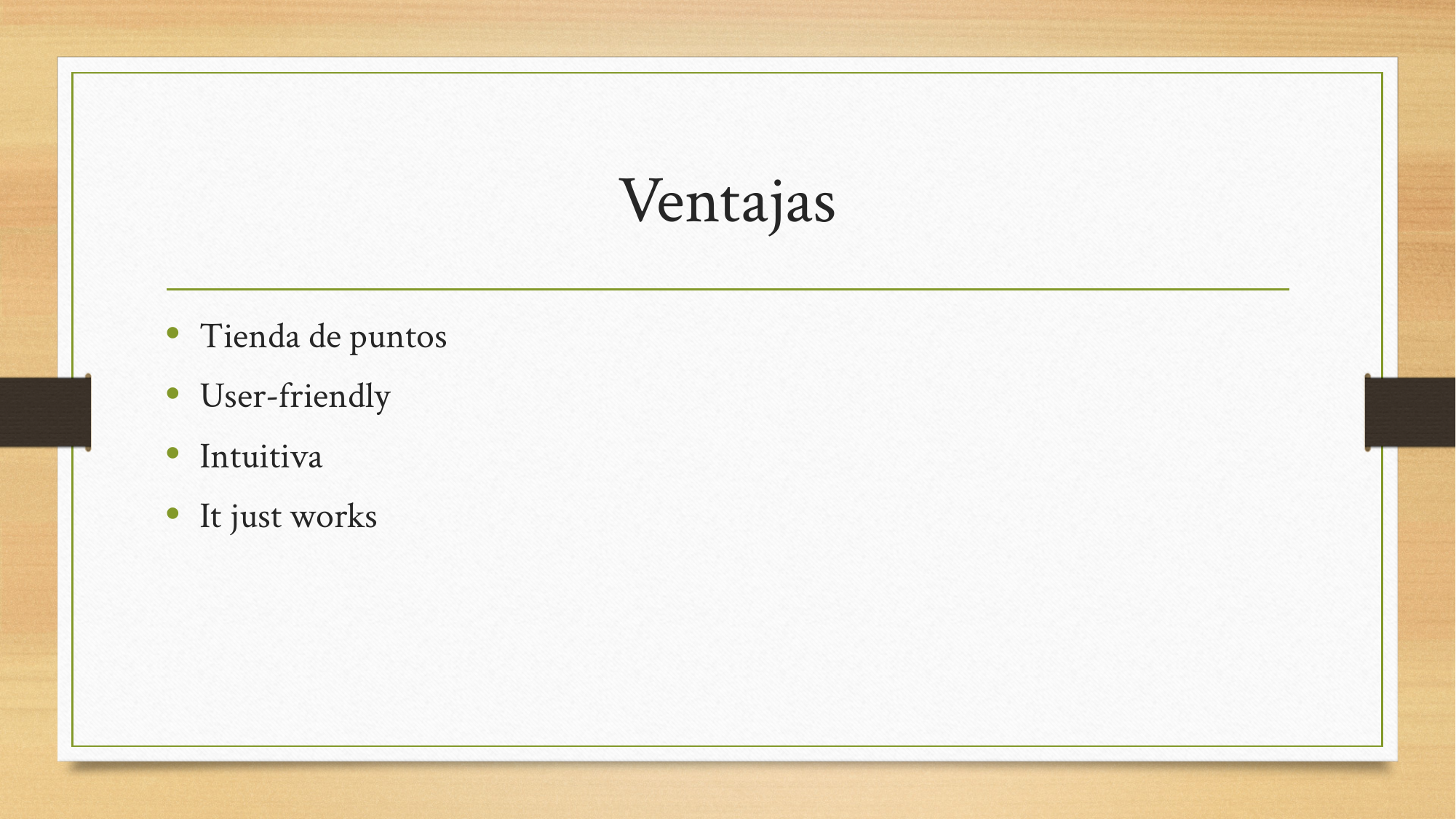

# Ventajas
Tienda de puntos
User-friendly
Intuitiva
It just works